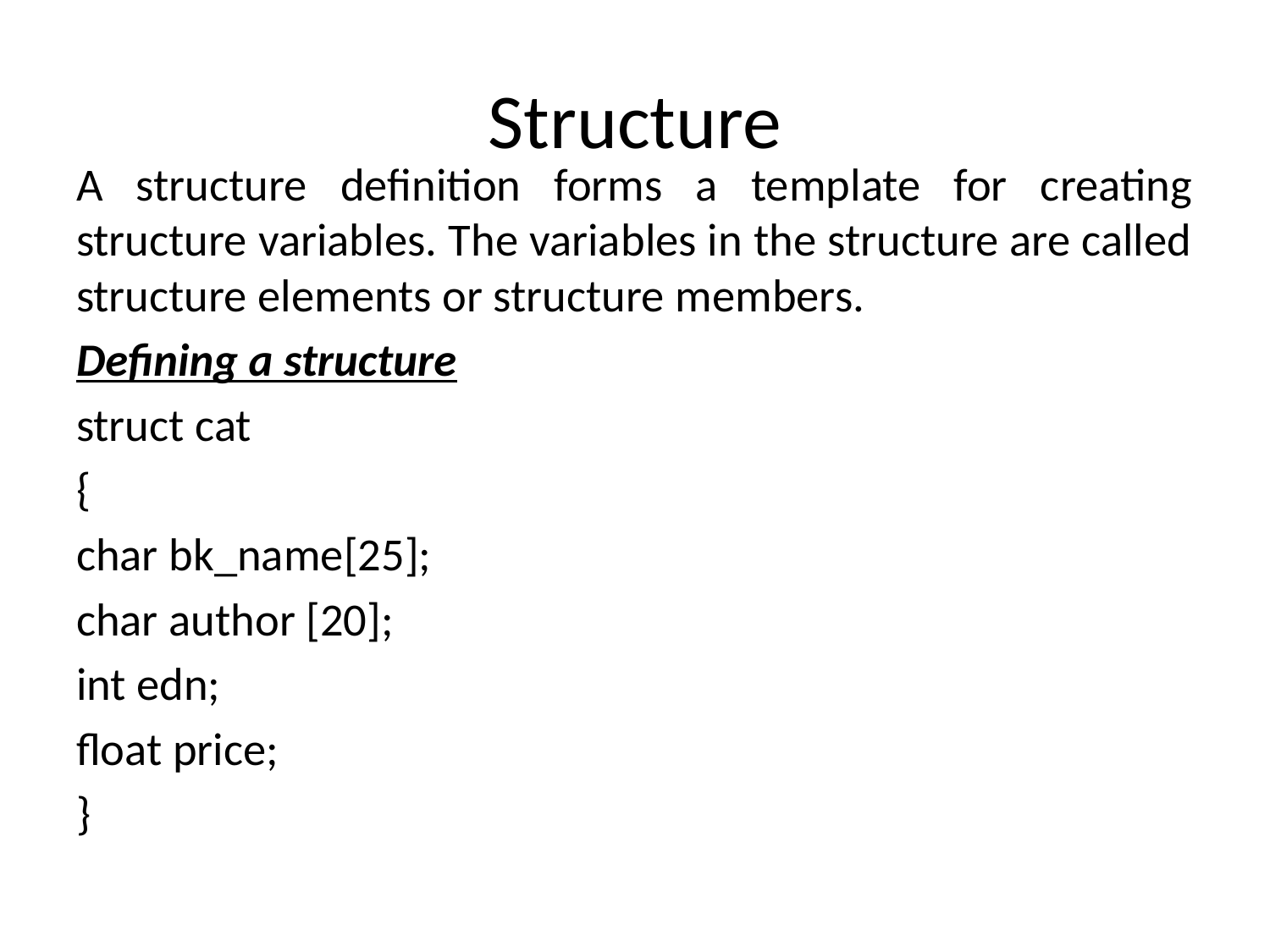

# Structure
A structure definition forms a template for creating structure variables. The variables in the structure are called structure elements or structure members.
Defining a structure
struct cat
{
char bk_name[25];
char author [20];
int edn;
float price;
}